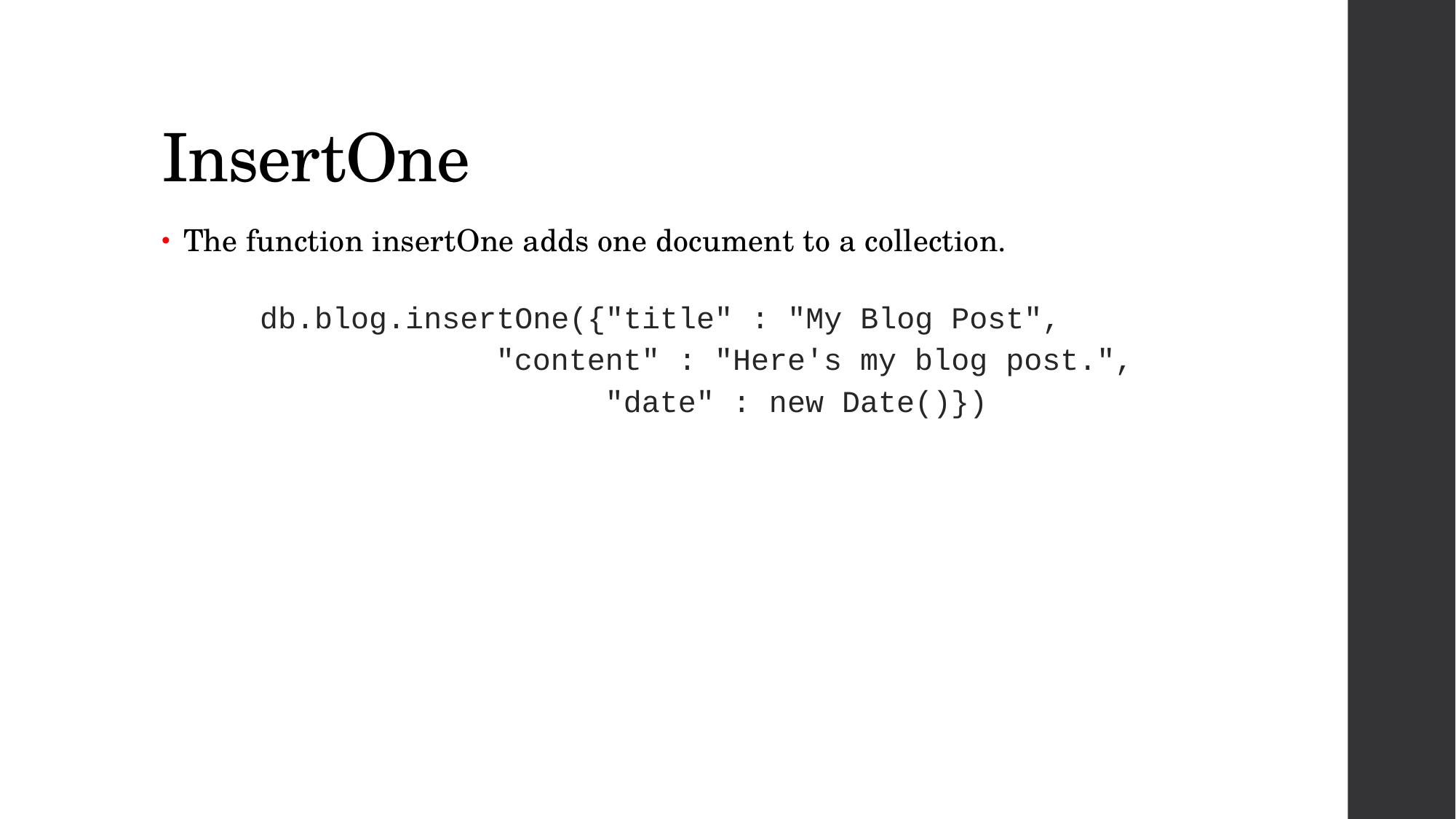

# InsertOne
The function insertOne adds one document to a collection.
db.blog.insertOne({"title" : "My Blog Post",
		 "content" : "Here's my blog post.",
			 "date" : new Date()})